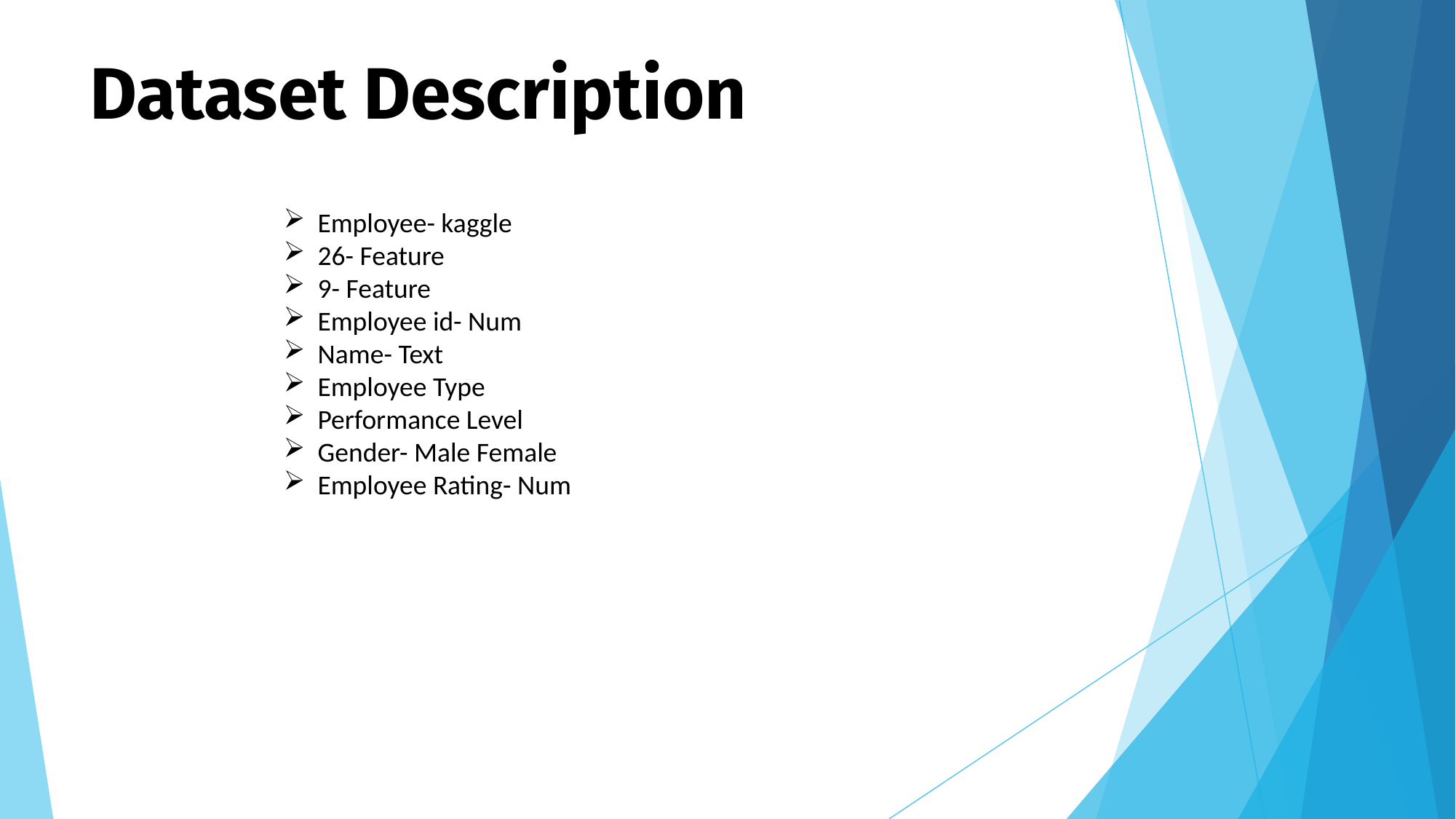

# Dataset Description
Employee- kaggle
26- Feature
9- Feature
Employee id- Num
Name- Text
Employee Type
Performance Level
Gender- Male Female
Employee Rating- Num